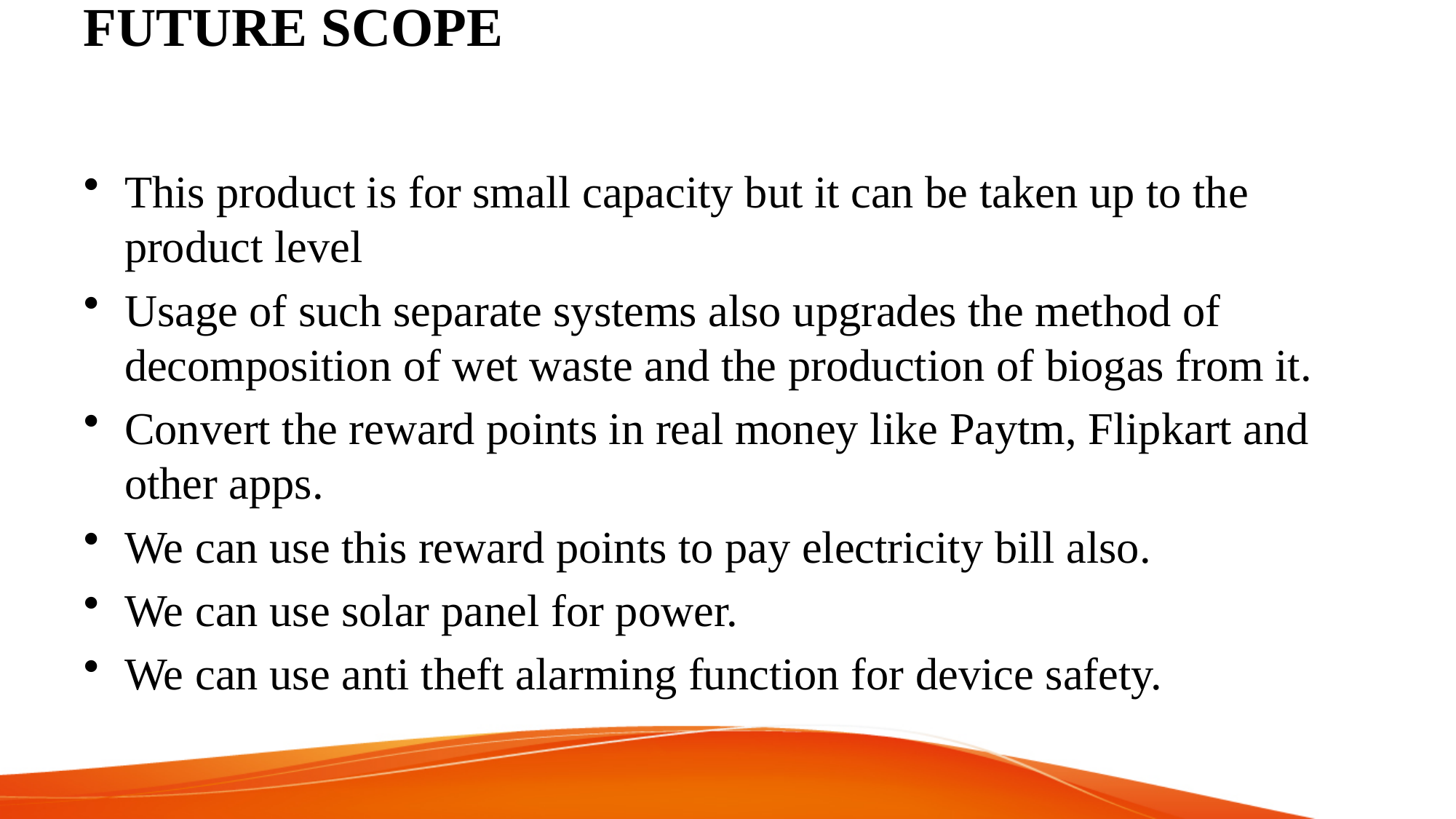

# FUTURE SCOPE
This product is for small capacity but it can be taken up to the product level
Usage of such separate systems also upgrades the method of decomposition of wet waste and the production of biogas from it.
Convert the reward points in real money like Paytm, Flipkart and other apps.
We can use this reward points to pay electricity bill also.
We can use solar panel for power.
We can use anti theft alarming function for device safety.